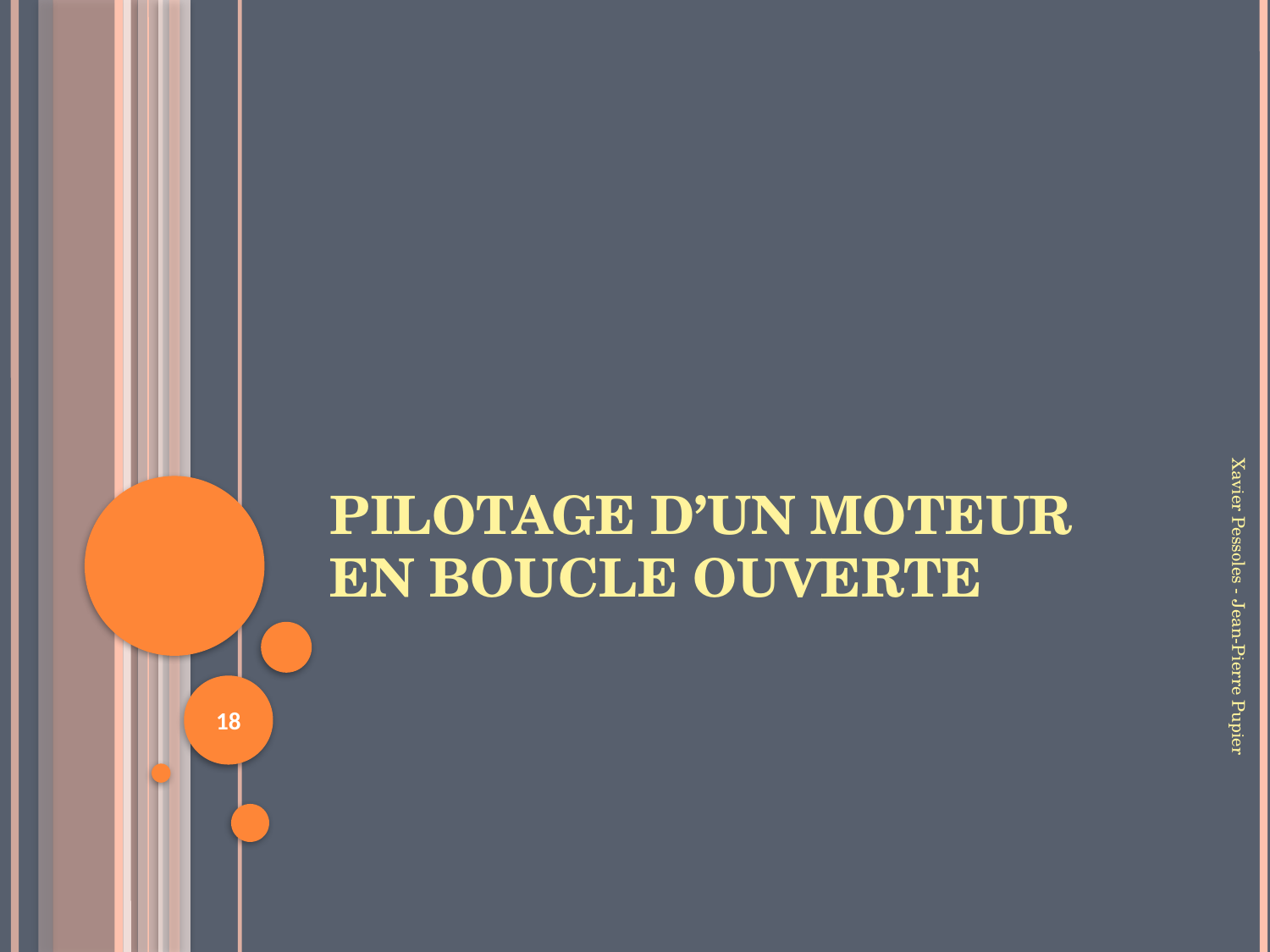

# Pilotage d’un moteur en boucle ouverte
Xavier Pessoles - Jean-Pierre Pupier
18